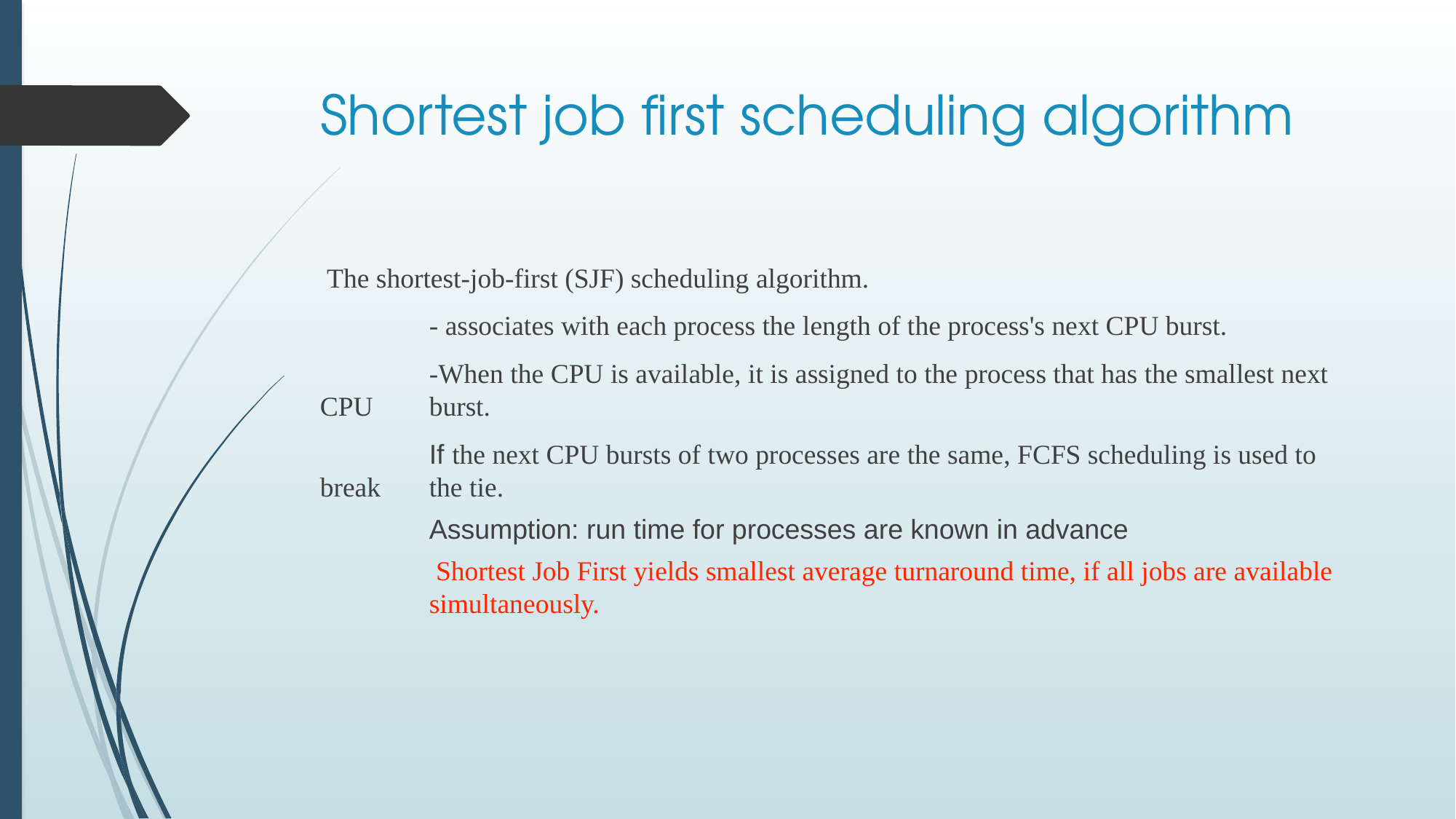

# Shortest job first scheduling algorithm
 The shortest-job-first (SJF) scheduling algorithm.
	- associates with each process the length of the process's next CPU burst.
	-When the CPU is available, it is assigned to the process that has the smallest next CPU 	burst.
	If the next CPU bursts of two processes are the same, FCFS scheduling is used to break 	the tie.
	Assumption: run time for processes are known in advance
	 Shortest Job First yields smallest average turnaround time, if all jobs are available 	simultaneously.